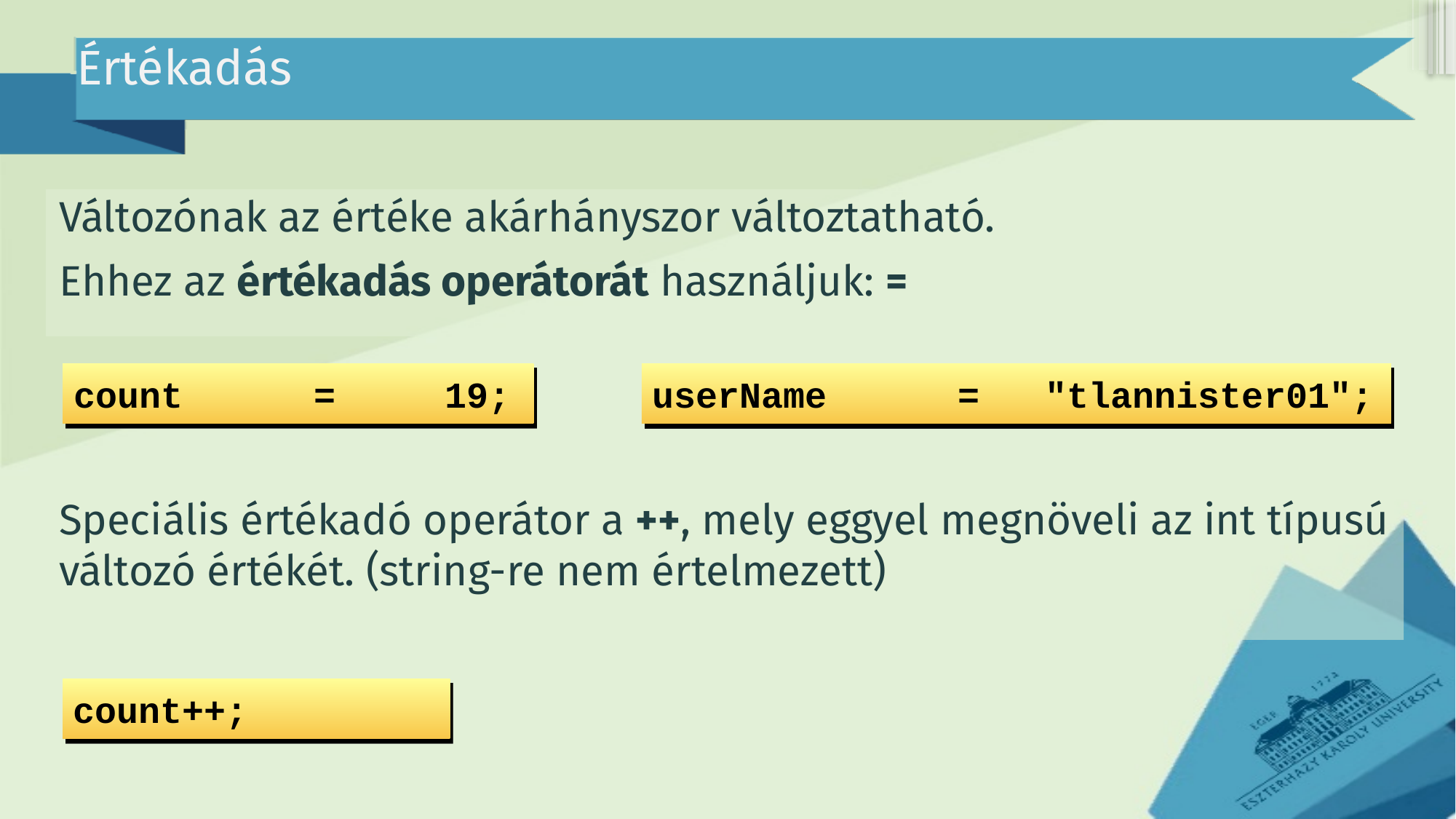

# Értékadás
Változónak az értéke akárhányszor változtatható.
Ehhez az értékadás operátorát használjuk: =
userName      =   "tlannister01";
count      =     19;
Speciális értékadó operátor a ++, mely eggyel megnöveli az int típusú változó értékét. (string-re nem értelmezett)
count++;